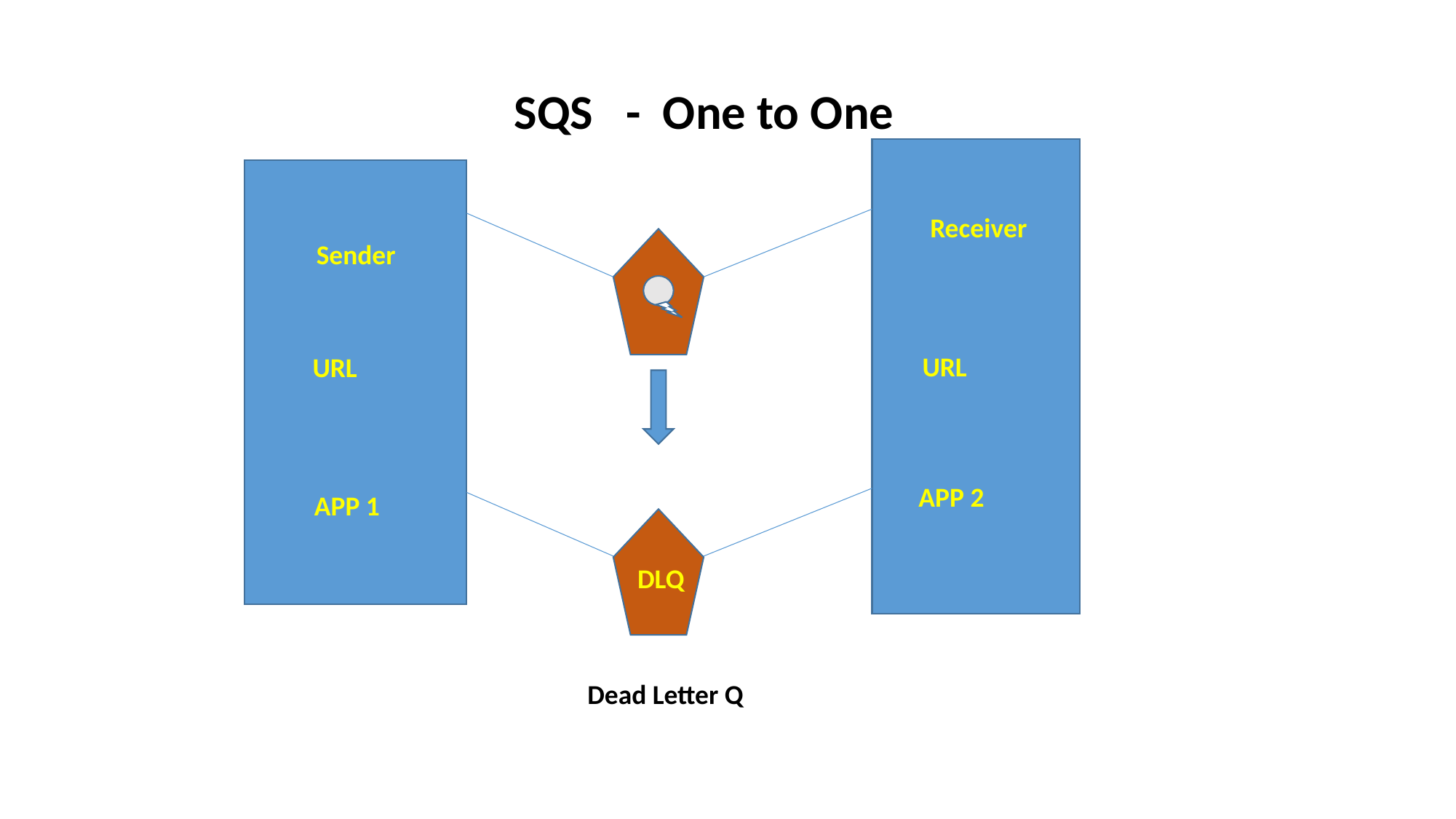

SQS   -  One to One

Receiver

Sender

URL
URL

APP 2
APP 1

DLQ
Dead Letter Q